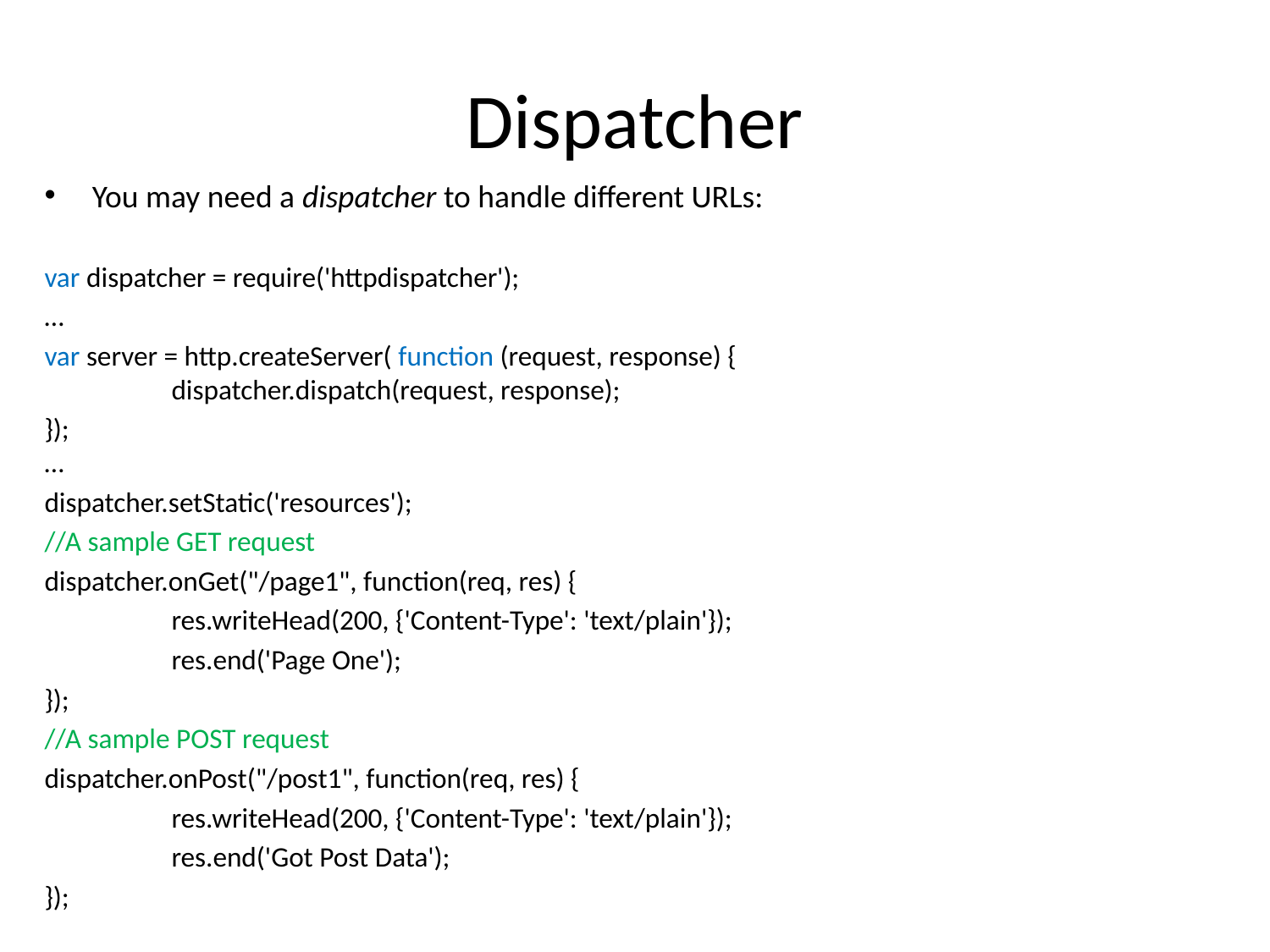

# Dispatcher
You may need a dispatcher to handle different URLs:

var dispatcher = require('httpdispatcher');
…
var server = http.createServer( function (request, response) {
	dispatcher.dispatch(request, response);
});
…
dispatcher.setStatic('resources');
//A sample GET request
dispatcher.onGet("/page1", function(req, res) {
	res.writeHead(200, {'Content-Type': 'text/plain'});
	res.end('Page One');
});
//A sample POST request
dispatcher.onPost("/post1", function(req, res) {
	res.writeHead(200, {'Content-Type': 'text/plain'});
	res.end('Got Post Data');
});